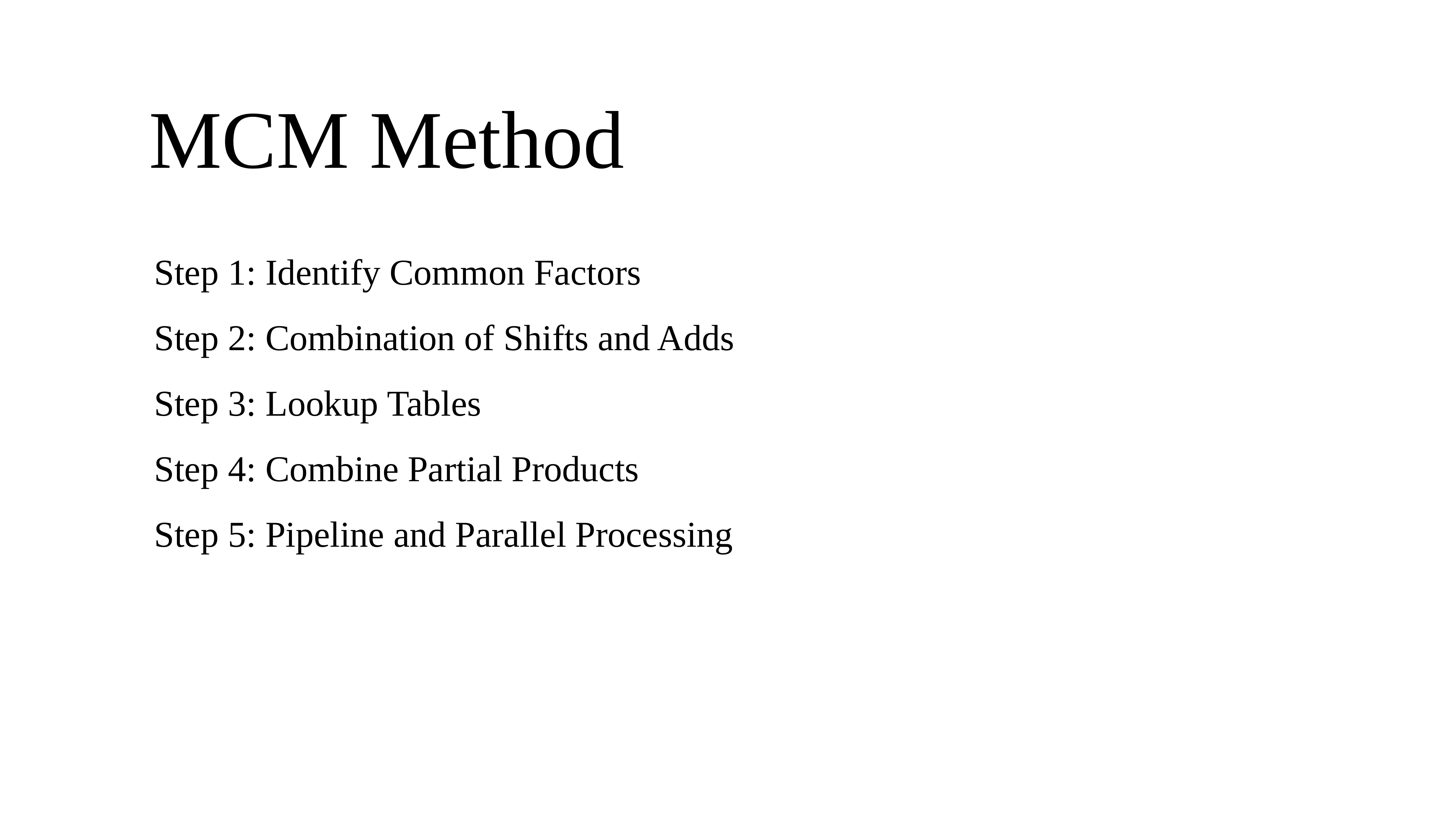

# MCM Method
Step 1: Identify Common Factors
Step 2: Combination of Shifts and Adds
Step 3: Lookup Tables
Step 4: Combine Partial Products
Step 5: Pipeline and Parallel Processing